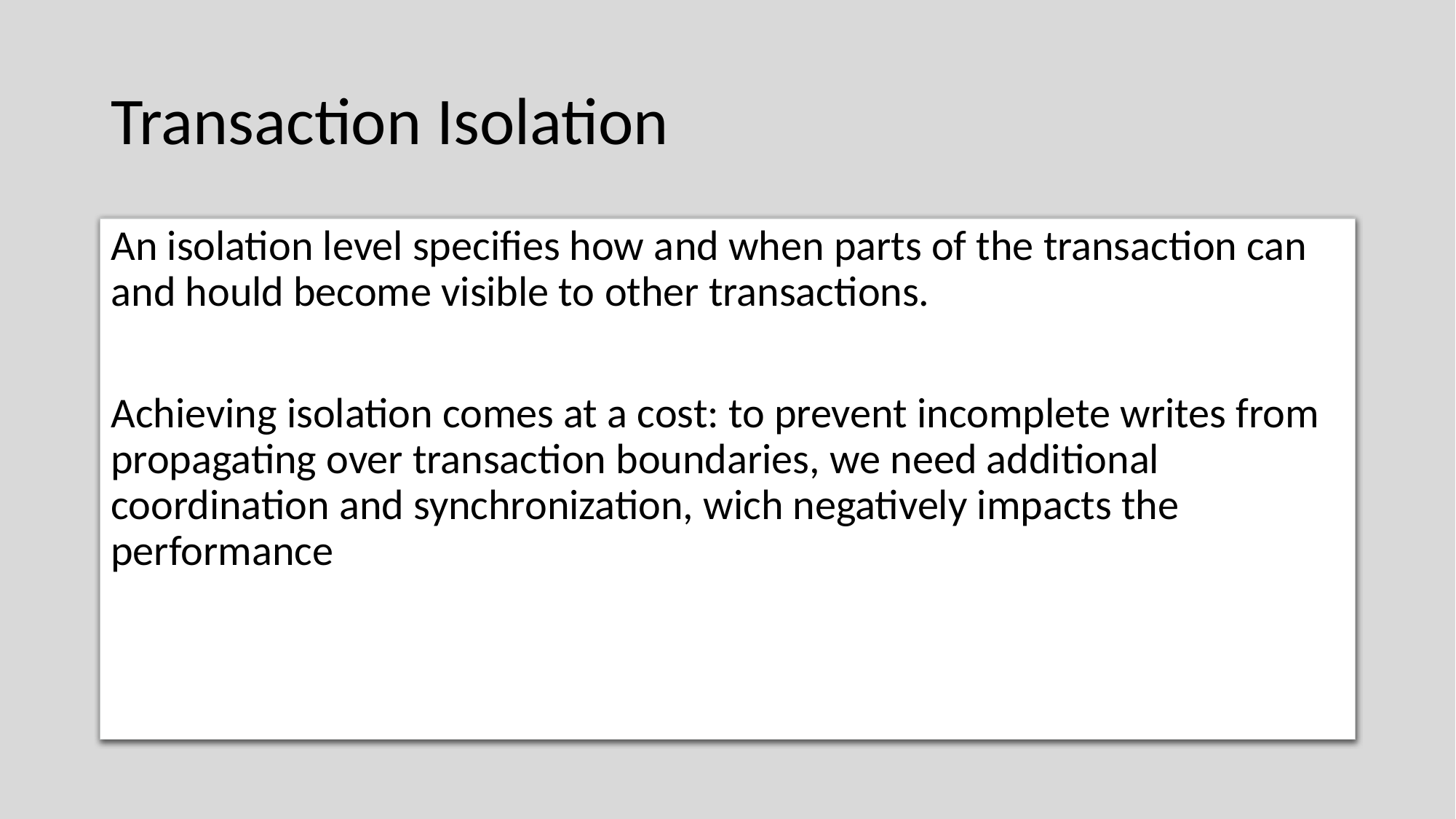

# Transaction Isolation
An isolation level specifies how and when parts of the transaction can and hould become visible to other transactions.

Achieving isolation comes at a cost: to prevent incomplete writes from propagating over transaction boundaries, we need additional coordination and synchronization, wich negatively impacts the performance